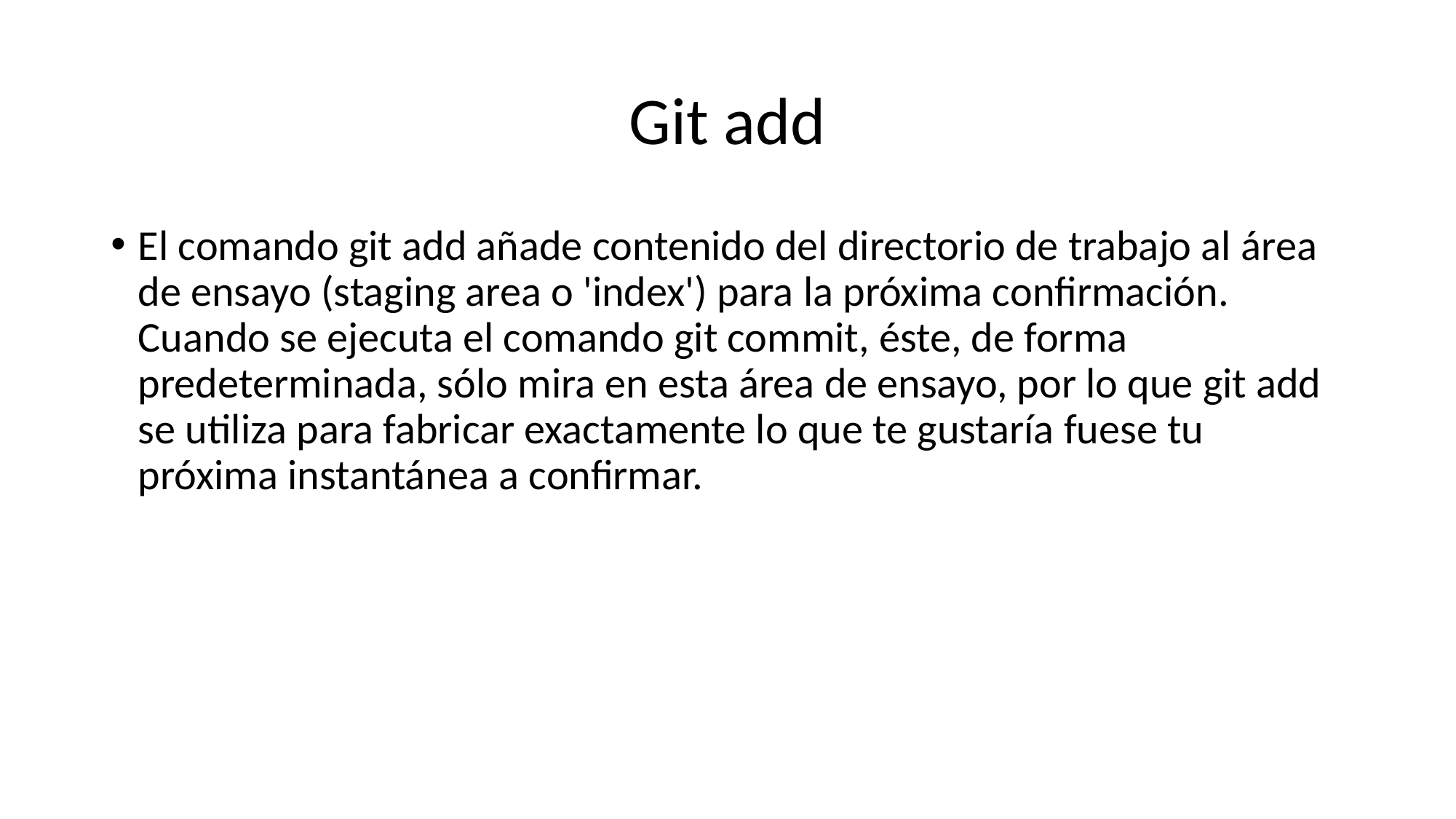

# Git add
El comando git add añade contenido del directorio de trabajo al área de ensayo (staging area o 'index') para la próxima confirmación. Cuando se ejecuta el comando git commit, éste, de forma predeterminada, sólo mira en esta área de ensayo, por lo que git add se utiliza para fabricar exactamente lo que te gustaría fuese tu próxima instantánea a confirmar.